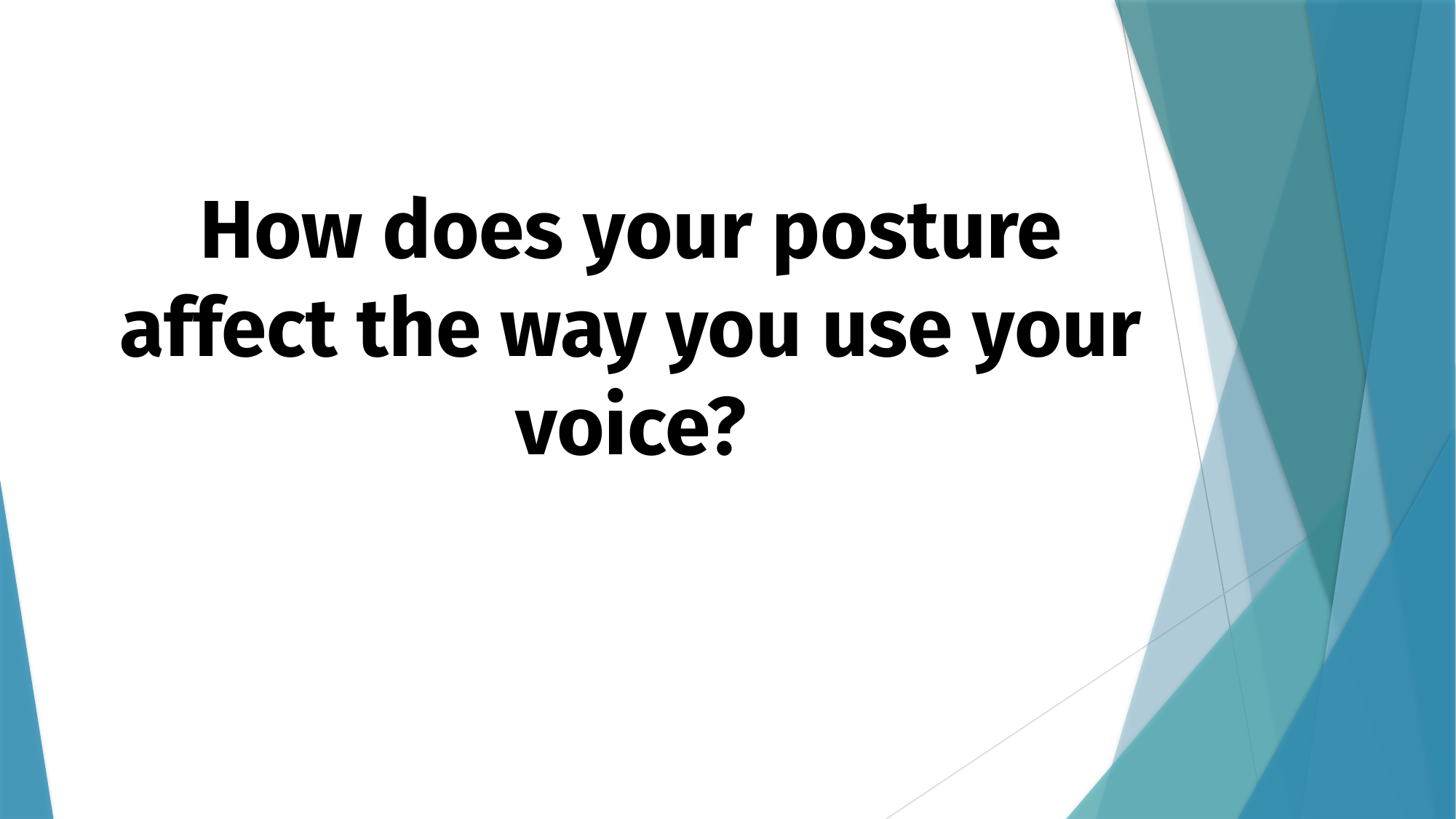

# How does your posture affect the way you use your voice?